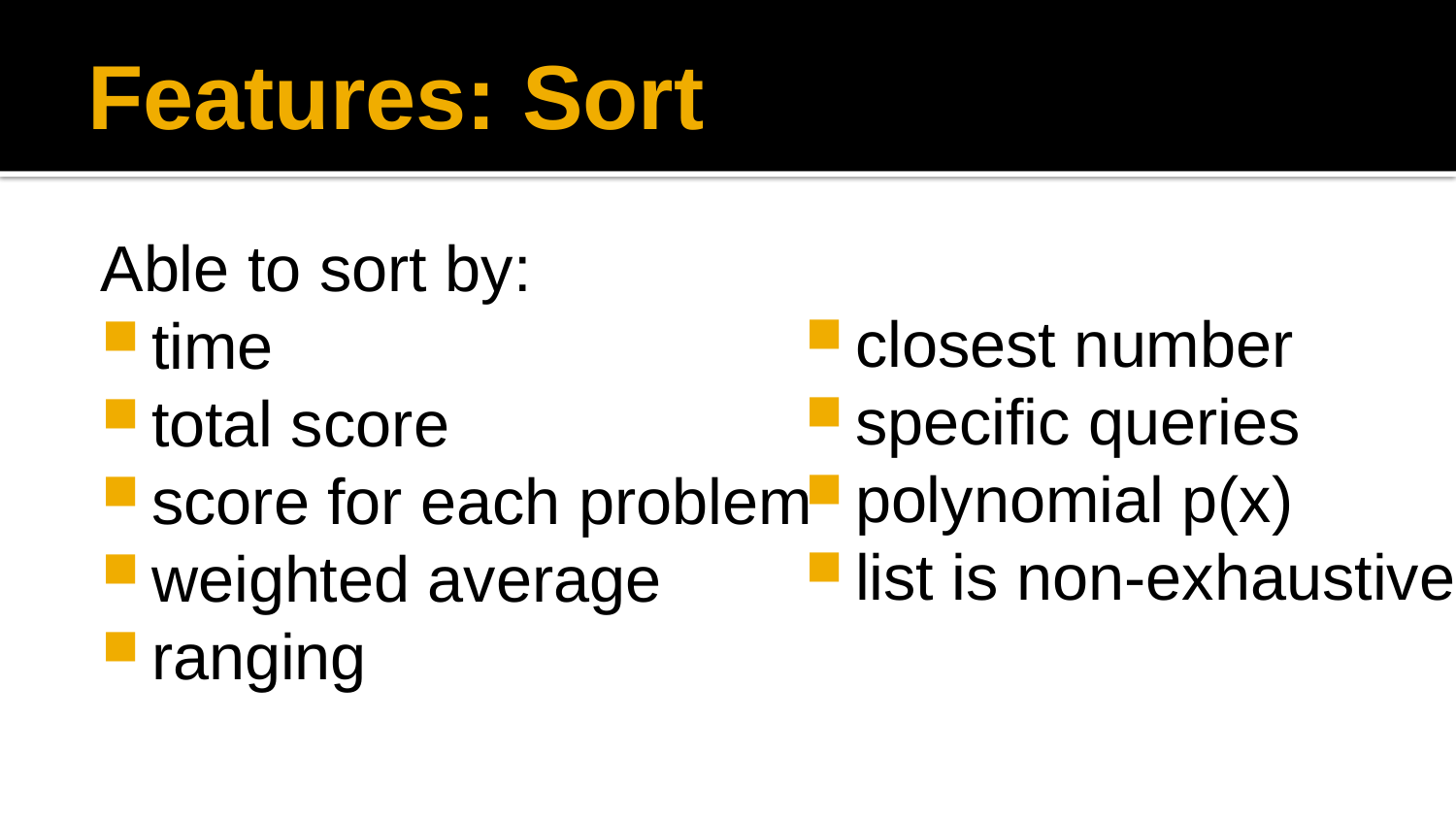

# Features: Sort
Able to sort by:
time
total score
score for each problem
weighted average
ranging
closest number
specific queries
polynomial p(x)
list is non-exhaustive